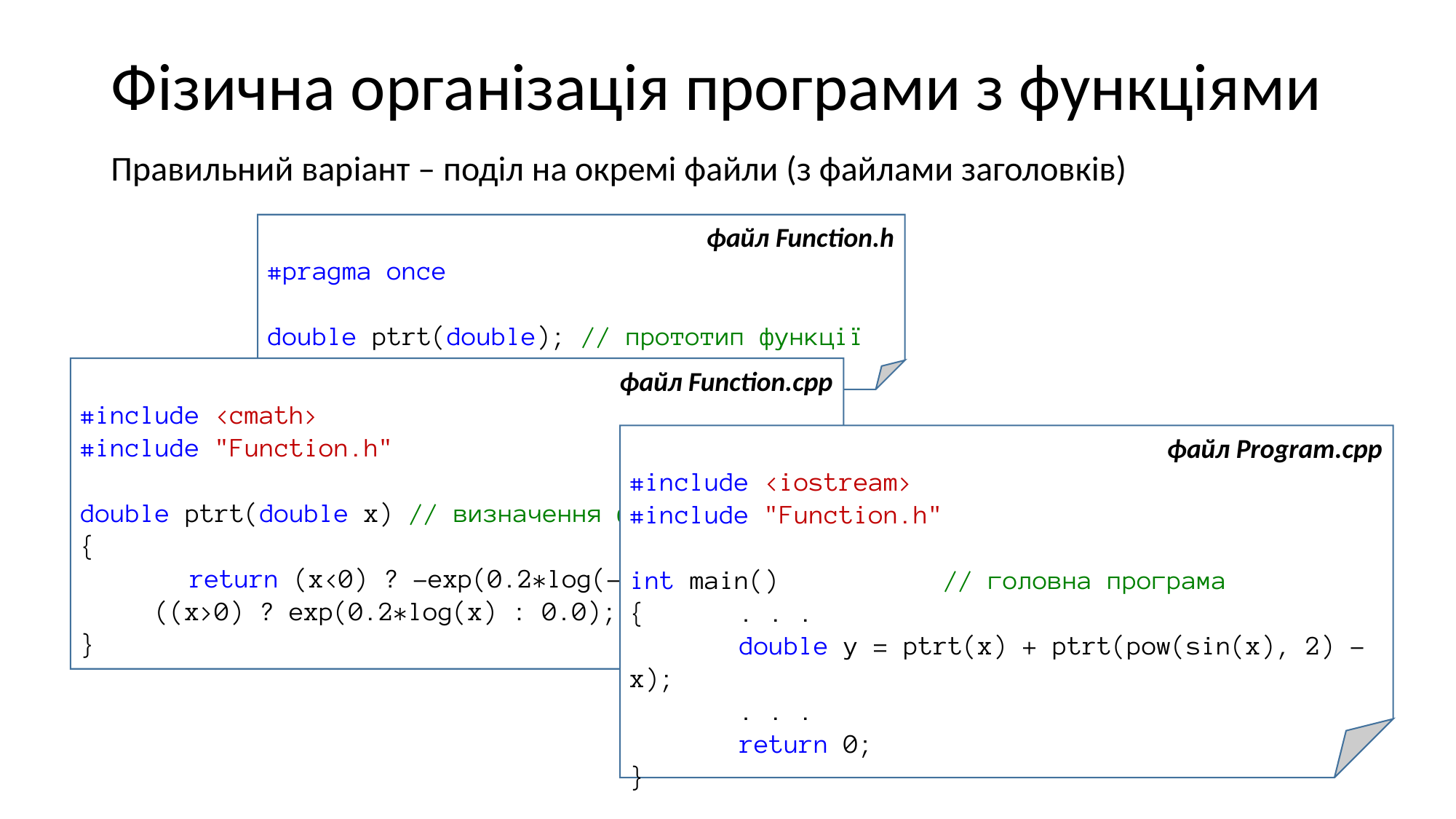

# Фізична організація програми з функціями
Правильний варіант – поділ на окремі файли (з файлами заголовків)
файл Function.h
#pragma once

double ptrt(double); // прототип функції
файл Function.cpp
#include <cmath>
#include "Function.h"

double ptrt(double x) // визначення функції
{
	return (x<0) ? -exp(0.2*log(-x) :
     ((x>0) ? exp(0.2*log(x) : 0.0);
}
файл Program.cpp
#include <iostream>
#include "Function.h"

int main()           // головна програма
{	. . .
	double y = ptrt(x) + ptrt(pow(sin(x), 2) - x);
	. . .
	return 0;
}